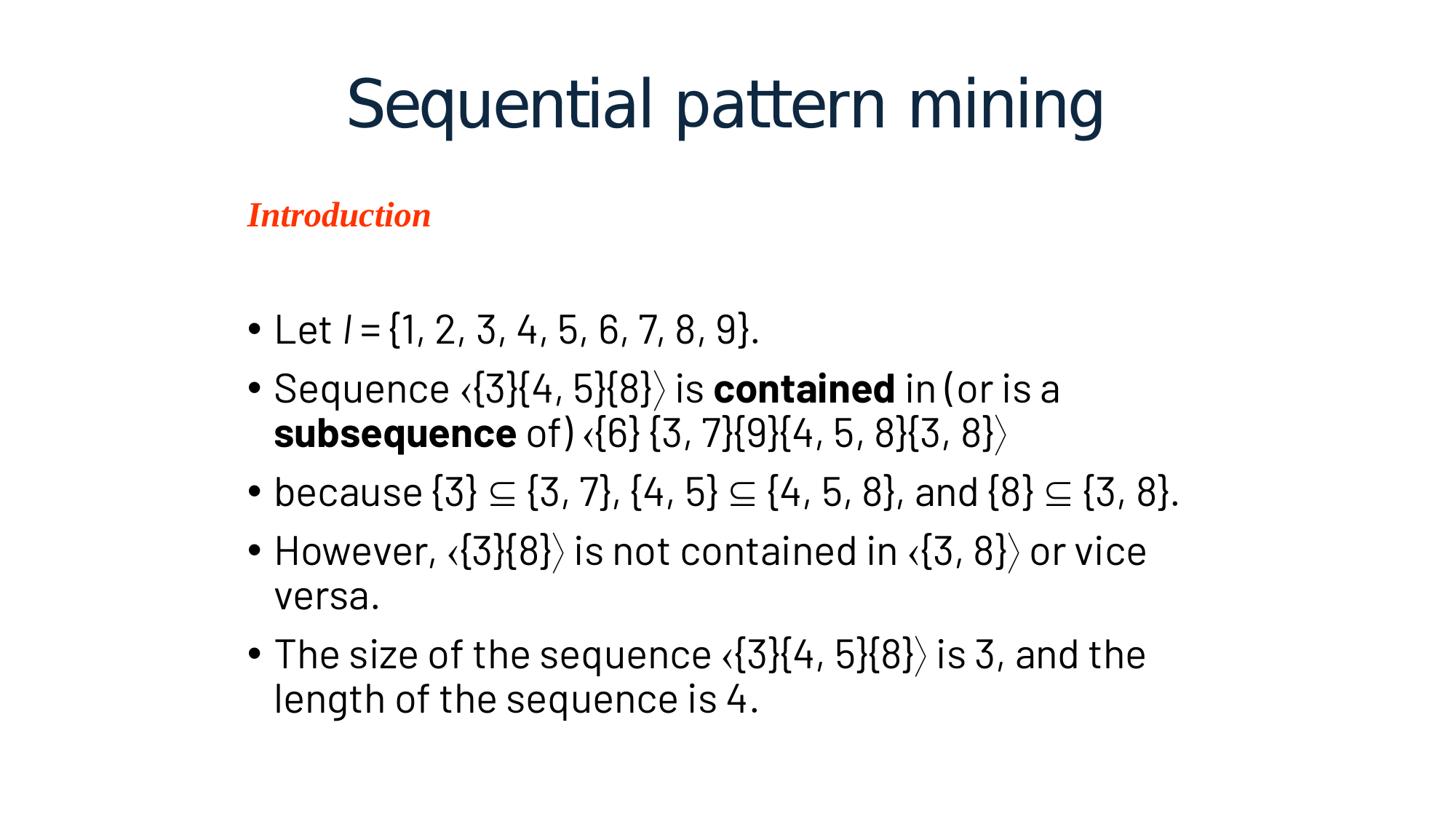

Sequential pattern mining
Introduction

Let I = {1, 2, 3, 4, 5, 6, 7, 8, 9}.
Sequence 〈{3}{4, 5}{8}〉 is contained in (or is a subsequence of) 〈{6} {3, 7}{9}{4, 5, 8}{3, 8}〉
because {3} ⊆ {3, 7}, {4, 5} ⊆ {4, 5, 8}, and {8} ⊆ {3, 8}.
However, 〈{3}{8}〉 is not contained in 〈{3, 8}〉 or vice versa.
The size of the sequence 〈{3}{4, 5}{8}〉 is 3, and the length of the sequence is 4.